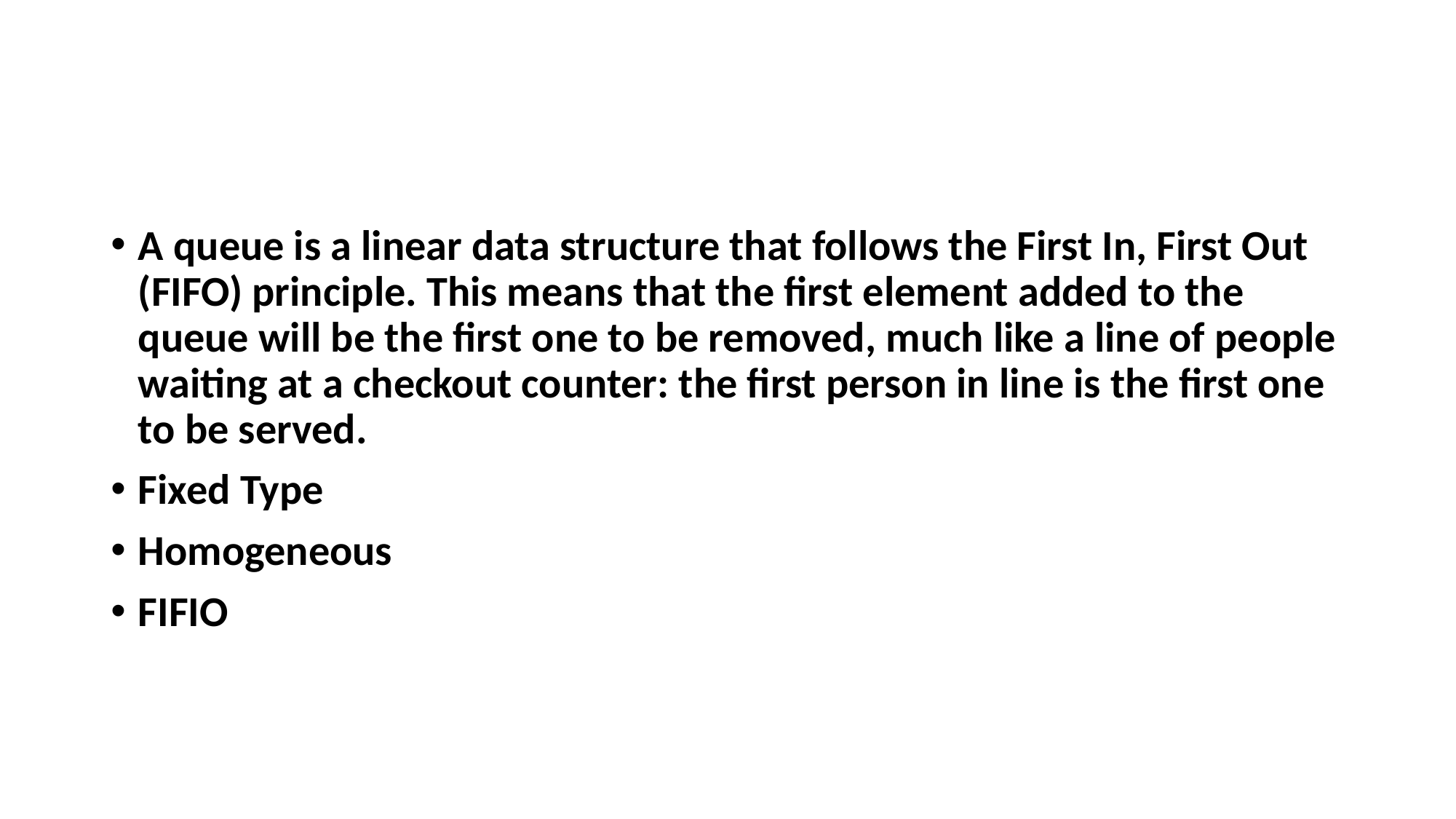

#
A queue is a linear data structure that follows the First In, First Out (FIFO) principle. This means that the first element added to the queue will be the first one to be removed, much like a line of people waiting at a checkout counter: the first person in line is the first one to be served.
Fixed Type
Homogeneous
FIFIO